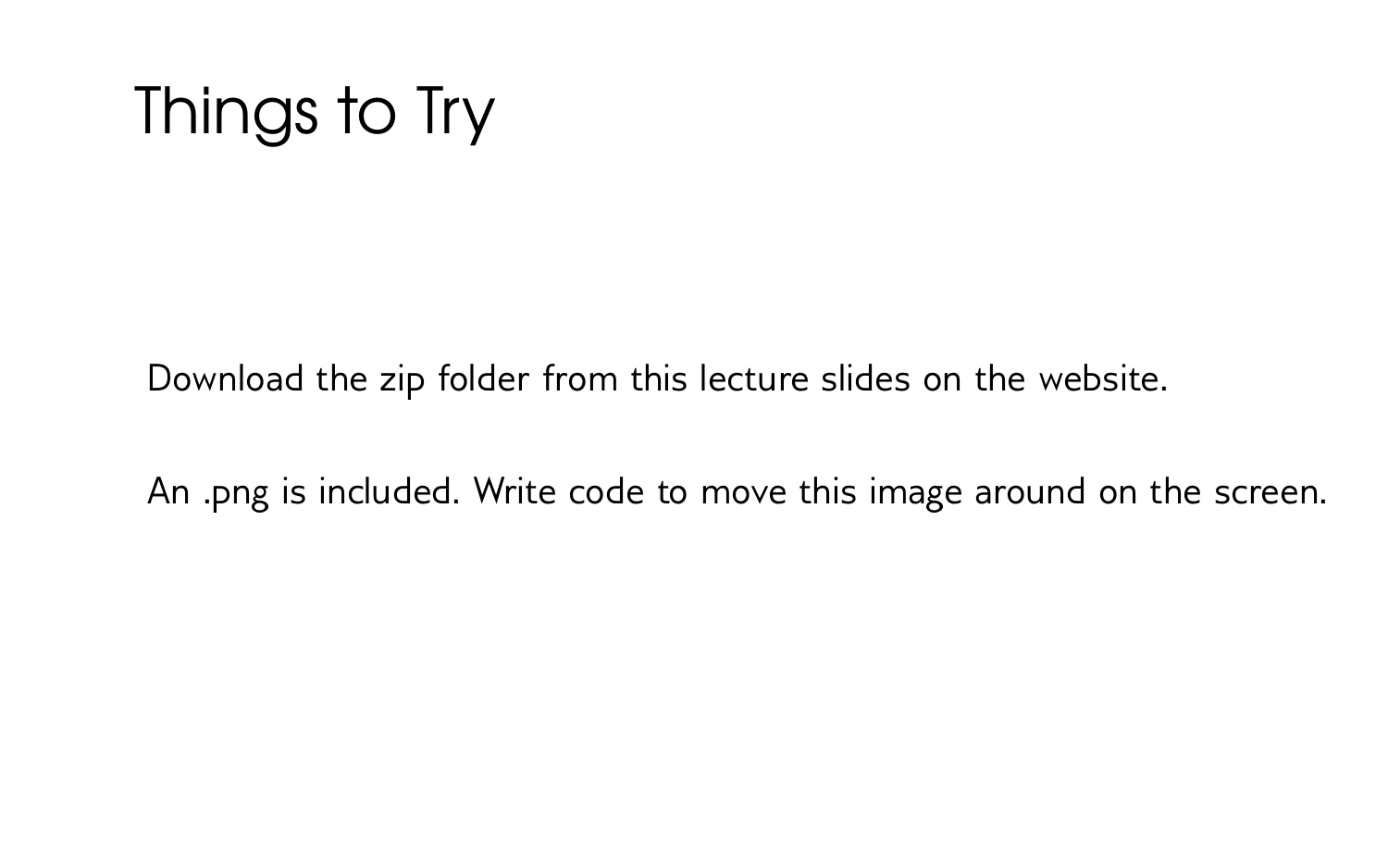

Things to Try

Download the zip folder from this lecture slides on the website.

An .png is included. Write code to move this image around on the screen.